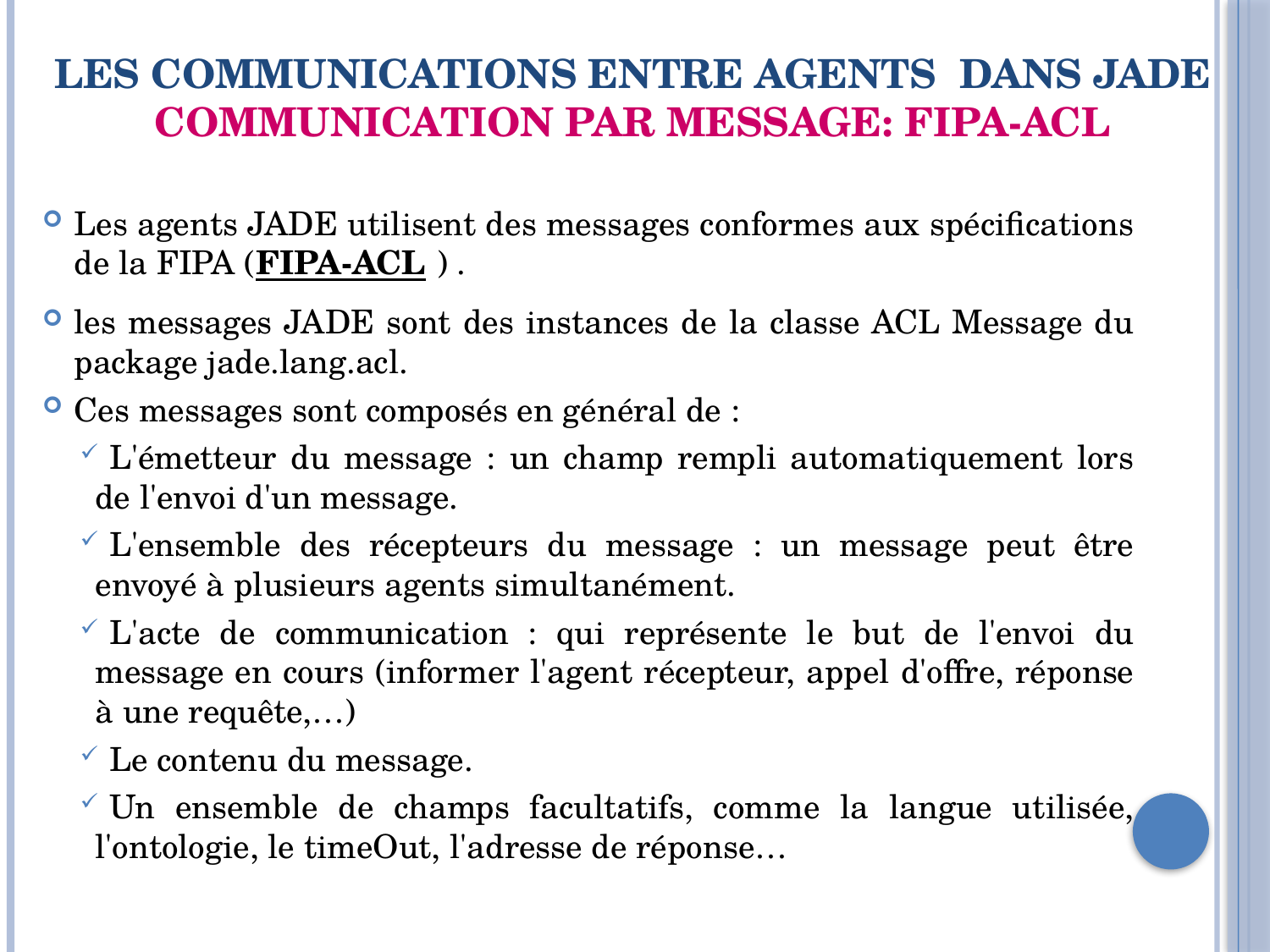

# Les communications entre agents  dans JADE communication par message: FIPA-ACL
Les agents JADE utilisent des messages conformes aux spécifications de la FIPA (FIPA-ACL ) .
les messages JADE sont des instances de la classe ACL Message du package jade.lang.acl.
Ces messages sont composés en général de :
L'émetteur du message : un champ rempli automatiquement lors de l'envoi d'un message.
L'ensemble des récepteurs du message : un message peut être envoyé à plusieurs agents simultanément.
L'acte de communication : qui représente le but de l'envoi du message en cours (informer l'agent récepteur, appel d'offre, réponse à une requête,…)
Le contenu du message.
Un ensemble de champs facultatifs, comme la langue utilisée, l'ontologie, le timeOut, l'adresse de réponse…